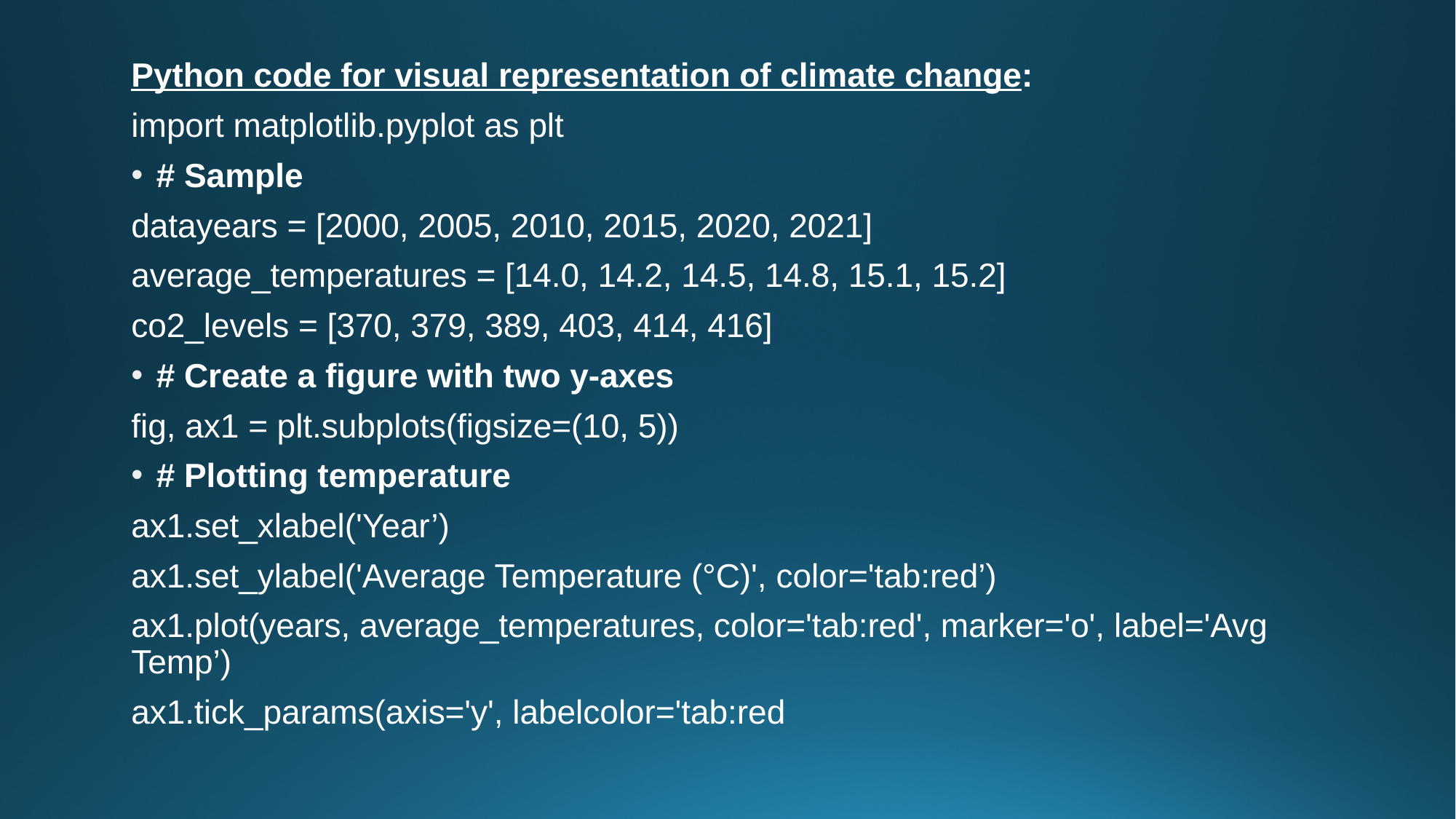

Python code for visual representation of climate change:
import matplotlib.pyplot as plt
# Sample
datayears = [2000, 2005, 2010, 2015, 2020, 2021]
average_temperatures = [14.0, 14.2, 14.5, 14.8, 15.1, 15.2]
co2_levels = [370, 379, 389, 403, 414, 416]
# Create a figure with two y-axes
fig, ax1 = plt.subplots(figsize=(10, 5))
# Plotting temperature
ax1.set_xlabel('Year’)
ax1.set_ylabel('Average Temperature (°C)', color='tab:red’)
ax1.plot(years, average_temperatures, color='tab:red', marker='o', label='Avg Temp’)
ax1.tick_params(axis='y', labelcolor='tab:red